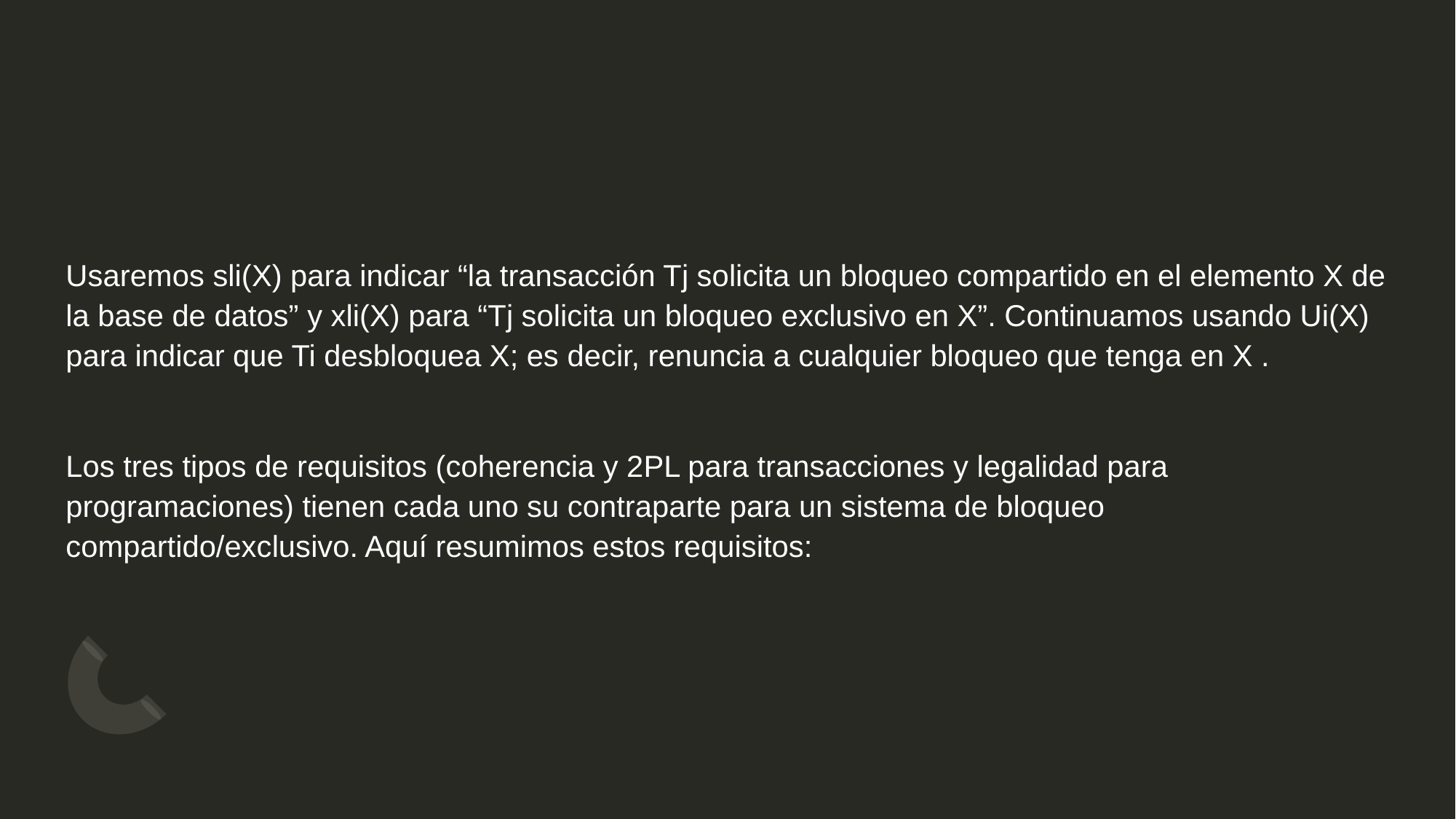

Usaremos sli(X) para indicar “la transacción Tj solicita un bloqueo compartido en el elemento X de la base de datos” y xli(X) para “Tj solicita un bloqueo exclusivo en X”. Continuamos usando Ui(X) para indicar que Ti desbloquea X; es decir, renuncia a cualquier bloqueo que tenga en X .

Los tres tipos de requisitos (coherencia y 2PL para transacciones y legalidad para programaciones) tienen cada uno su contraparte para un sistema de bloqueo compartido/exclusivo. Aquí resumimos estos requisitos: